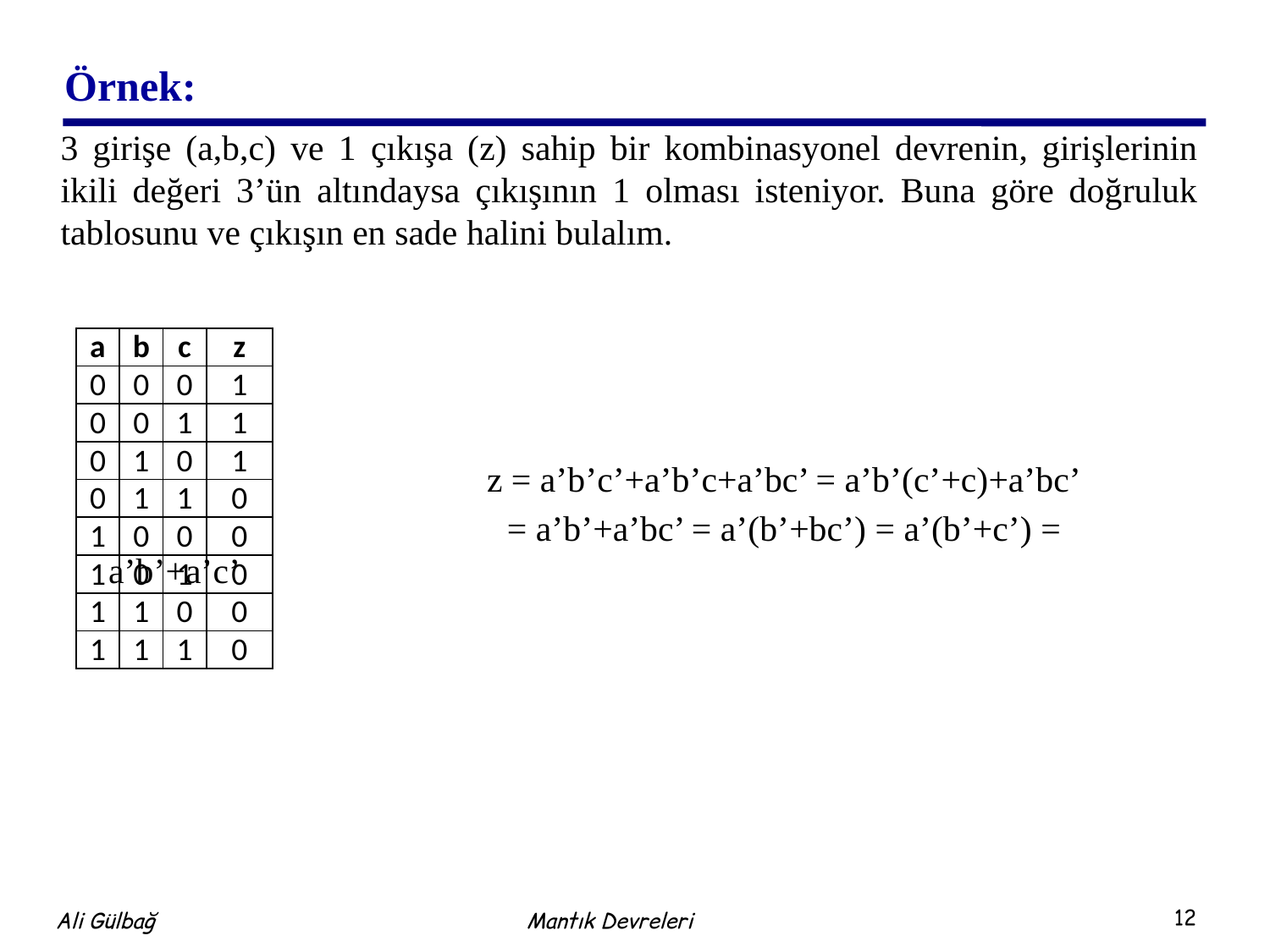

# Örnek:
3 girişe (a,b,c) ve 1 çıkışa (z) sahip bir kombinasyonel devrenin, girişlerinin ikili değeri 3’ün altındaysa çıkışının 1 olması isteniyor. Buna göre doğruluk tablosunu ve çıkışın en sade halini bulalım.

			              z = a’b’c’+a’b’c+a’bc’ = a’b’(c’+c)+a’bc’
  				  = a’b’+a’bc’ = a’(b’+bc’) = a’(b’+c’) = a’b’+a’c’

| a | b | c | z |
| --- | --- | --- | --- |
| 0 | 0 | 0 | 1 |
| 0 | 0 | 1 | 1 |
| 0 | 1 | 0 | 1 |
| 0 | 1 | 1 | 0 |
| 1 | 0 | 0 | 0 |
| 1 | 0 | 1 | 0 |
| 1 | 1 | 0 | 0 |
| 1 | 1 | 1 | 0 |
Mantık Devreleri